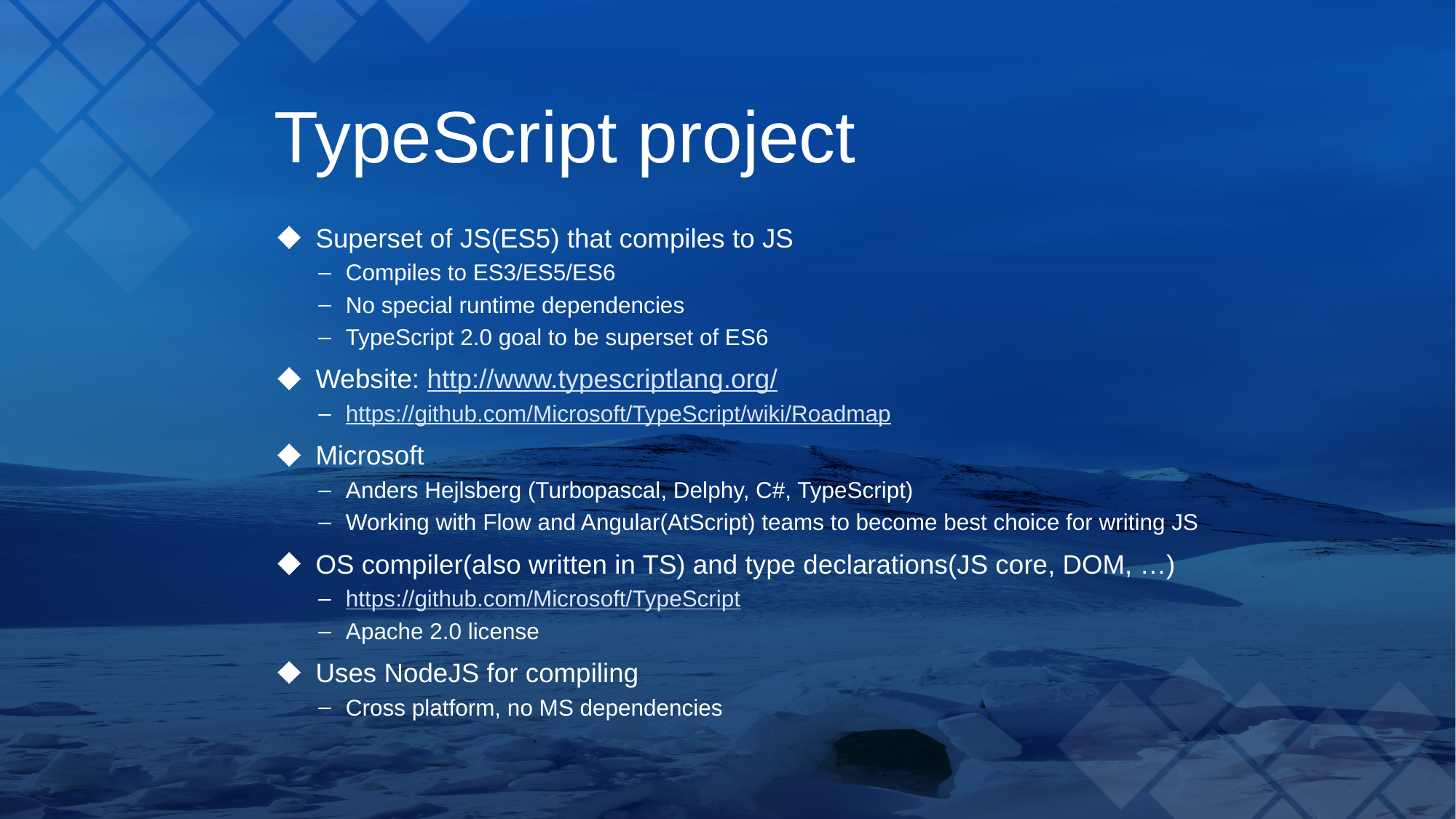

# TypeScript project
Superset of JS(ES5) that compiles to JS
Compiles to ES3/ES5/ES6
No special runtime dependencies
TypeScript 2.0 goal to be superset of ES6
Website: http://www.typescriptlang.org/
https://github.com/Microsoft/TypeScript/wiki/Roadmap
Microsoft
Anders Hejlsberg (Turbopascal, Delphy, C#, TypeScript)
Working with Flow and Angular(AtScript) teams to become best choice for writing JS
OS compiler(also written in TS) and type declarations(JS core, DOM, …)
https://github.com/Microsoft/TypeScript
Apache 2.0 license
Uses NodeJS for compiling
Cross platform, no MS dependencies